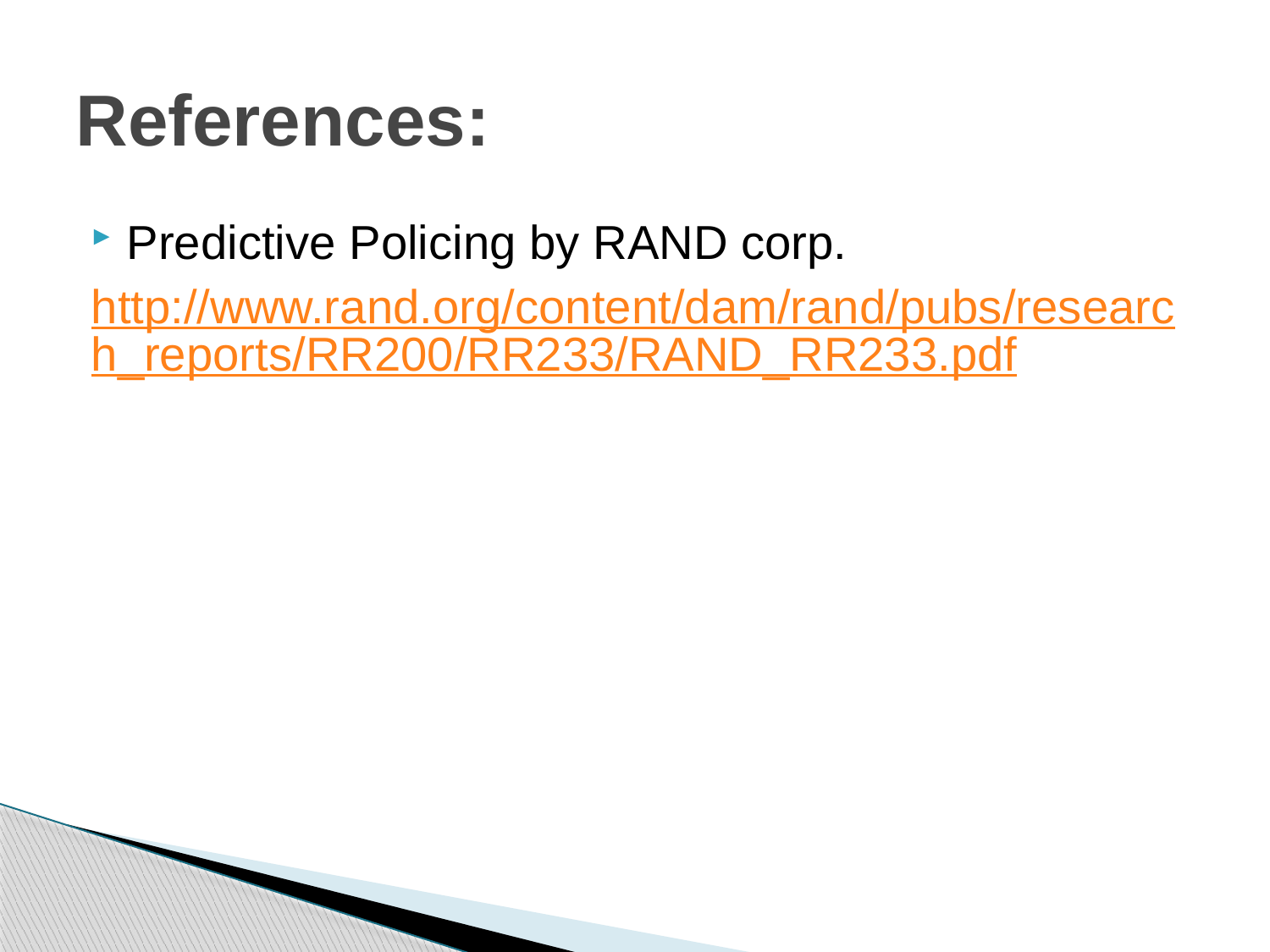

# References:
Predictive Policing by RAND corp.
http://www.rand.org/content/dam/rand/pubs/research_reports/RR200/RR233/RAND_RR233.pdf